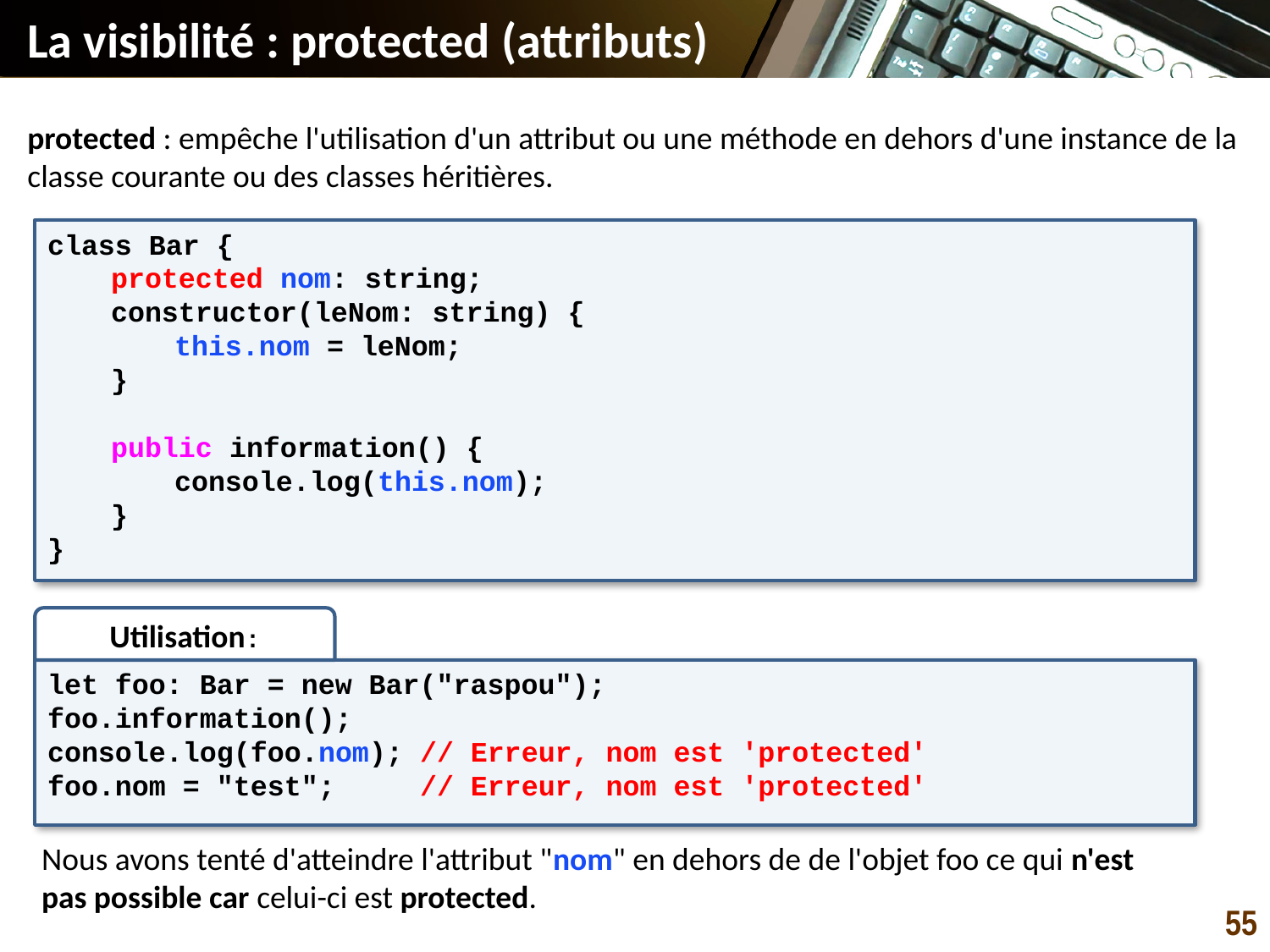

La visibilité : protected (attributs)
protected : empêche l'utilisation d'un attribut ou une méthode en dehors d'une instance de la classe courante ou des classes héritières.

class Bar {
protected nom: string;
constructor(leNom: string) {
this.nom = leNom;
}

public information() {
console.log(this.nom);
}
}
Utilisation:
let foo: Bar = new Bar("raspou");
foo.information();
console.log(foo.nom); // Erreur, nom est 'protected'
foo.nom = "test";     // Erreur, nom est 'protected'
Nous avons tenté d'atteindre l'attribut "nom" en dehors de de l'objet foo ce qui n'est pas possible car celui-ci est protected.
55